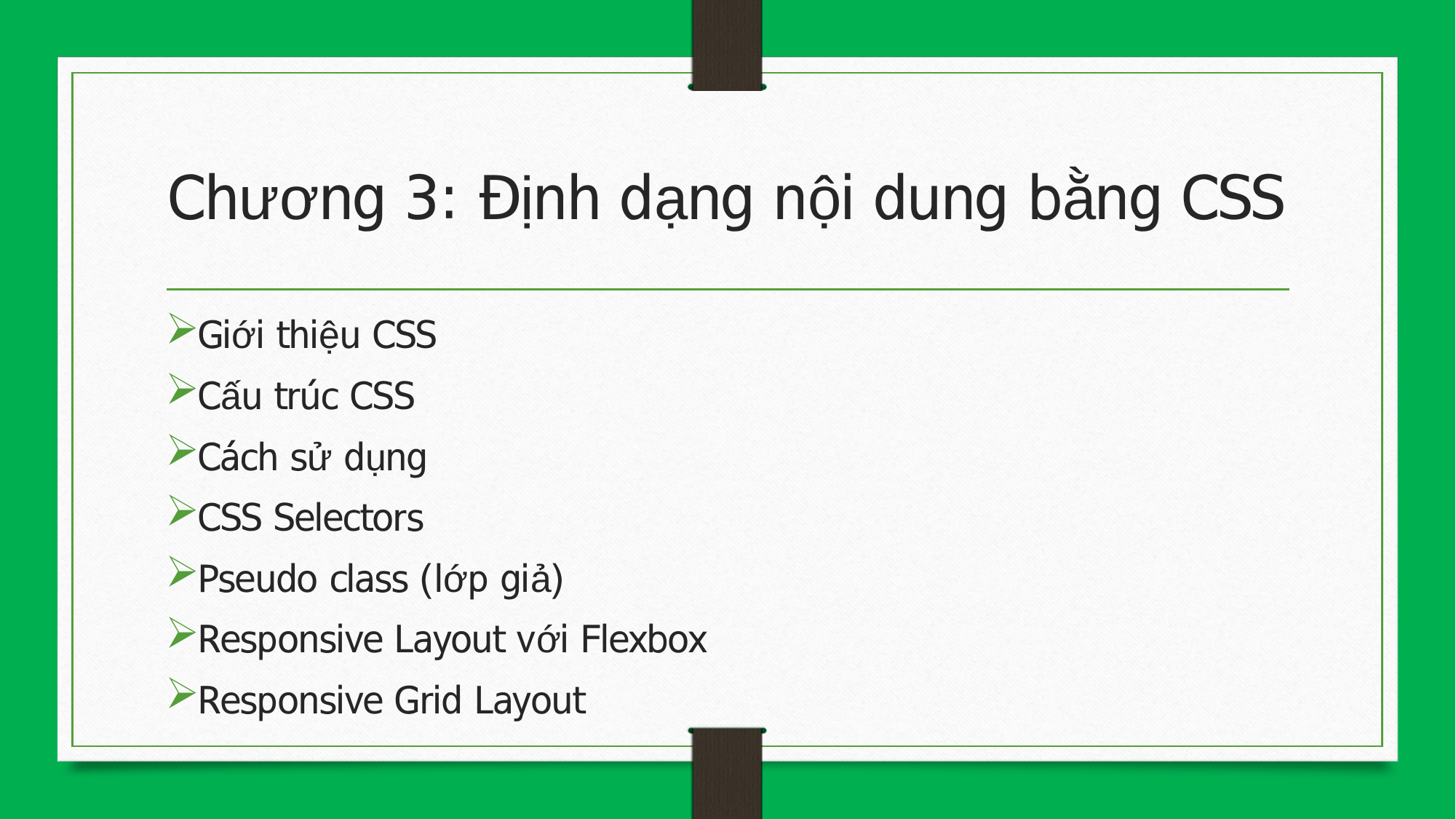

# Chương 3: Định dạng nội dung bằng CSS
Giới thiệu CSS
Cấu trúc CSS
Cách sử dụng
CSS Selectors
Pseudo class (lớp giả)
Responsive Layout với Flexbox
Responsive Grid Layout